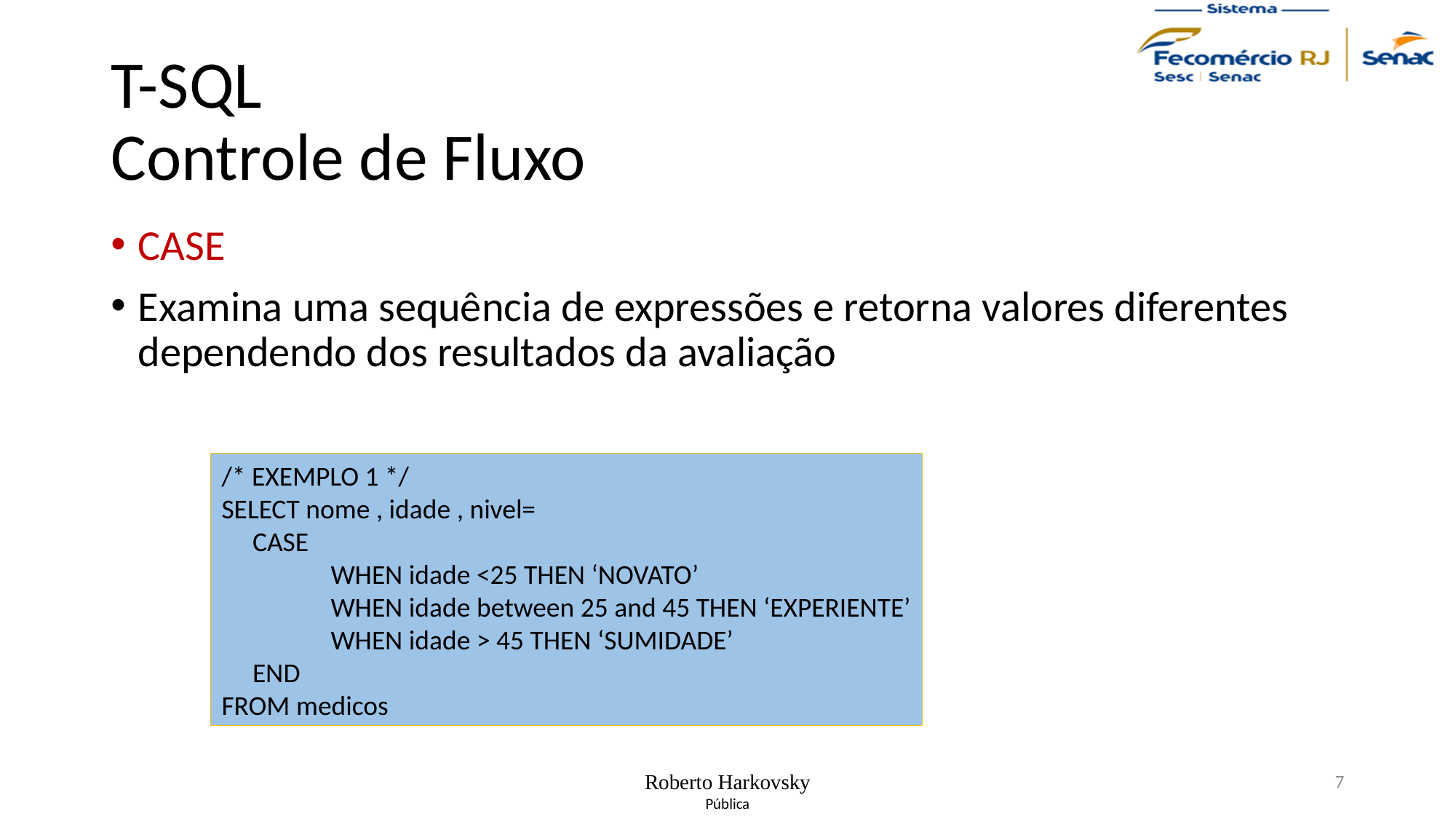

# T-SQL Controle de Fluxo
CASE
Examina uma sequência de expressões e retorna valores diferentes dependendo dos resultados da avaliação
/* EXEMPLO 1 */
SELECT nome , idade , nivel=
     CASE
	WHEN idade <25 THEN ‘NOVATO’
	WHEN idade between 25 and 45 THEN ‘EXPERIENTE’
	WHEN idade > 45 THEN ‘SUMIDADE’
     END
FROM medicos
Roberto Harkovsky
7